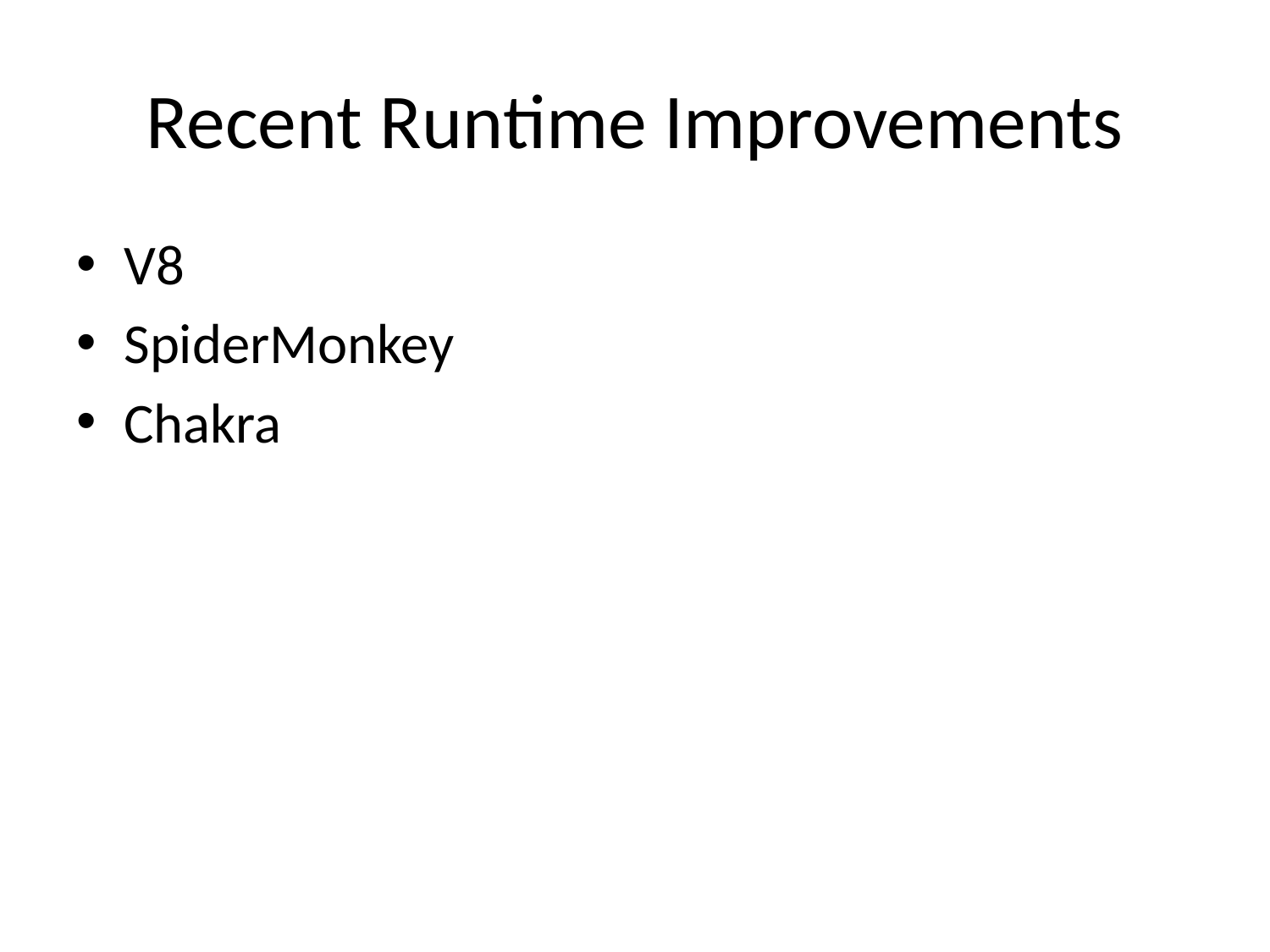

# Recent Runtime Improvements
V8
SpiderMonkey
Chakra